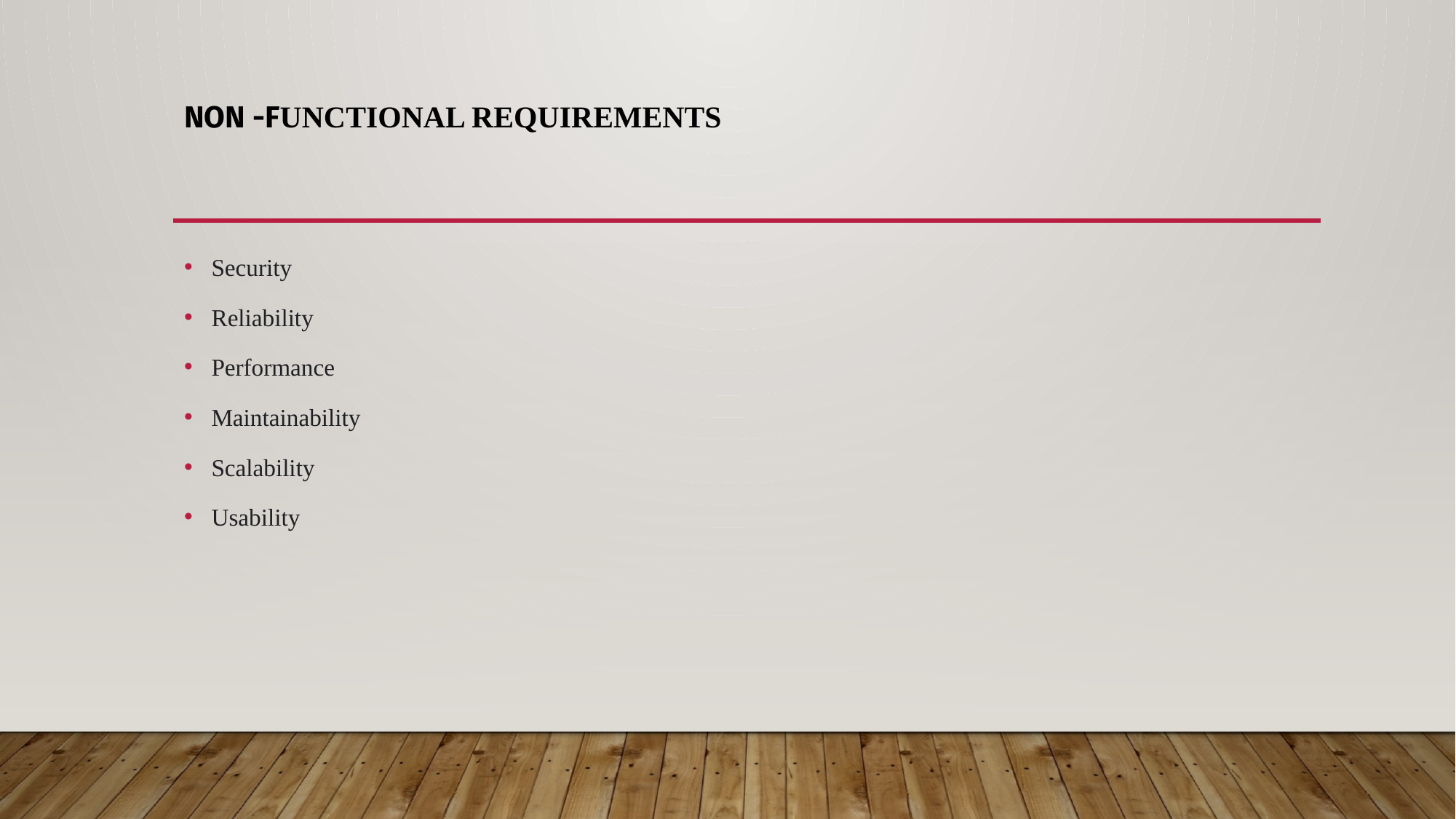

# NON -FUNCTIONAL REQUIREMENTS
Security
Reliability
Performance
Maintainability
Scalability
Usability